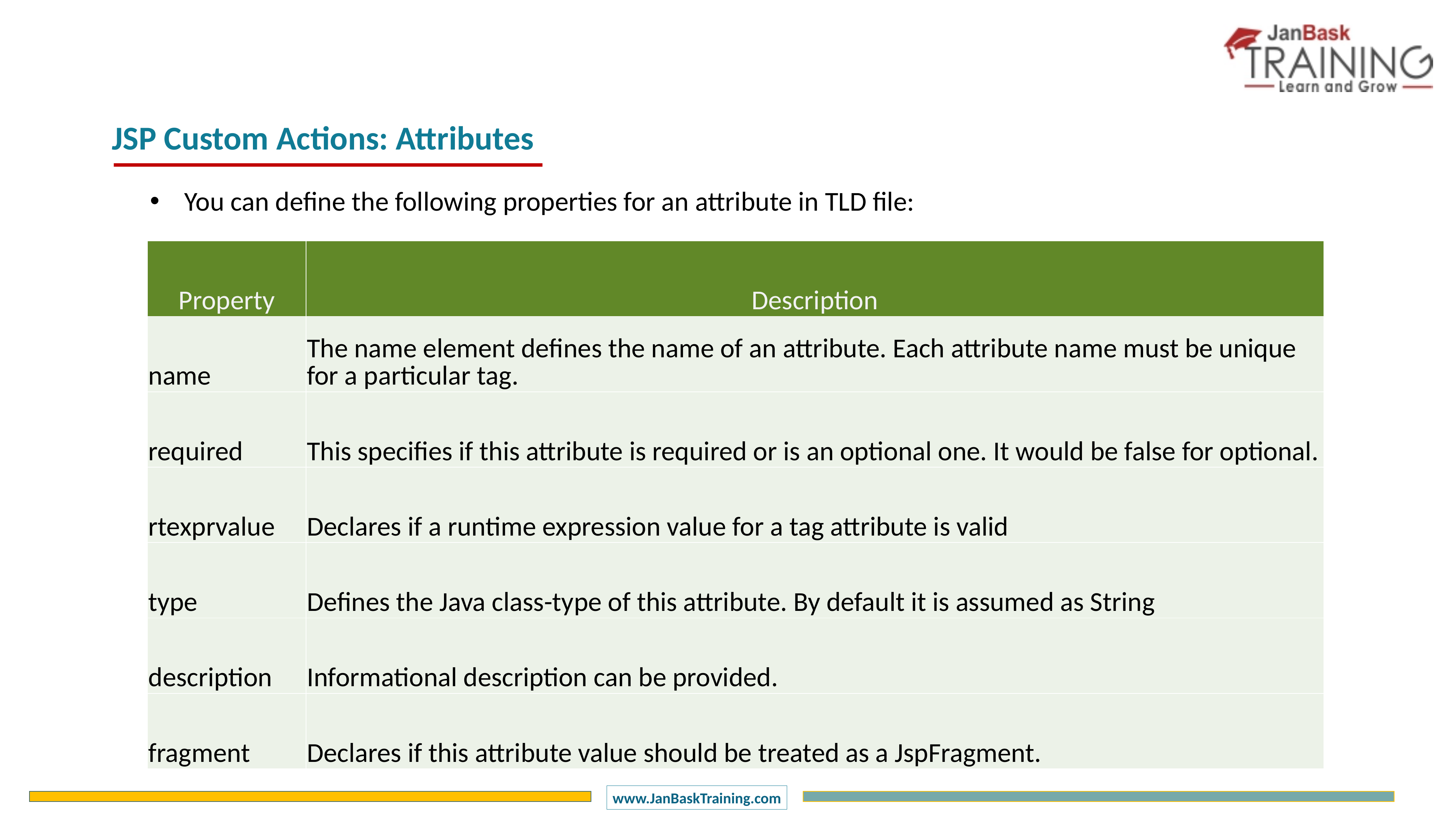

JSP Custom Actions: Attributes

You can define the following properties for an attribute in TLD file:
| Property | Description |
| --- | --- |
| name | The name element defines the name of an attribute. Each attribute name must be unique for a particular tag. |
| required | This specifies if this attribute is required or is an optional one. It would be false for optional. |
| rtexprvalue | Declares if a runtime expression value for a tag attribute is valid |
| type | Defines the Java class-type of this attribute. By default it is assumed as String |
| description | Informational description can be provided. |
| fragment | Declares if this attribute value should be treated as a JspFragment. |

### Chart

| Category | Sales |
|---|---|
| 1 Q | 60.0 |
| 2 Q | 40.0 |